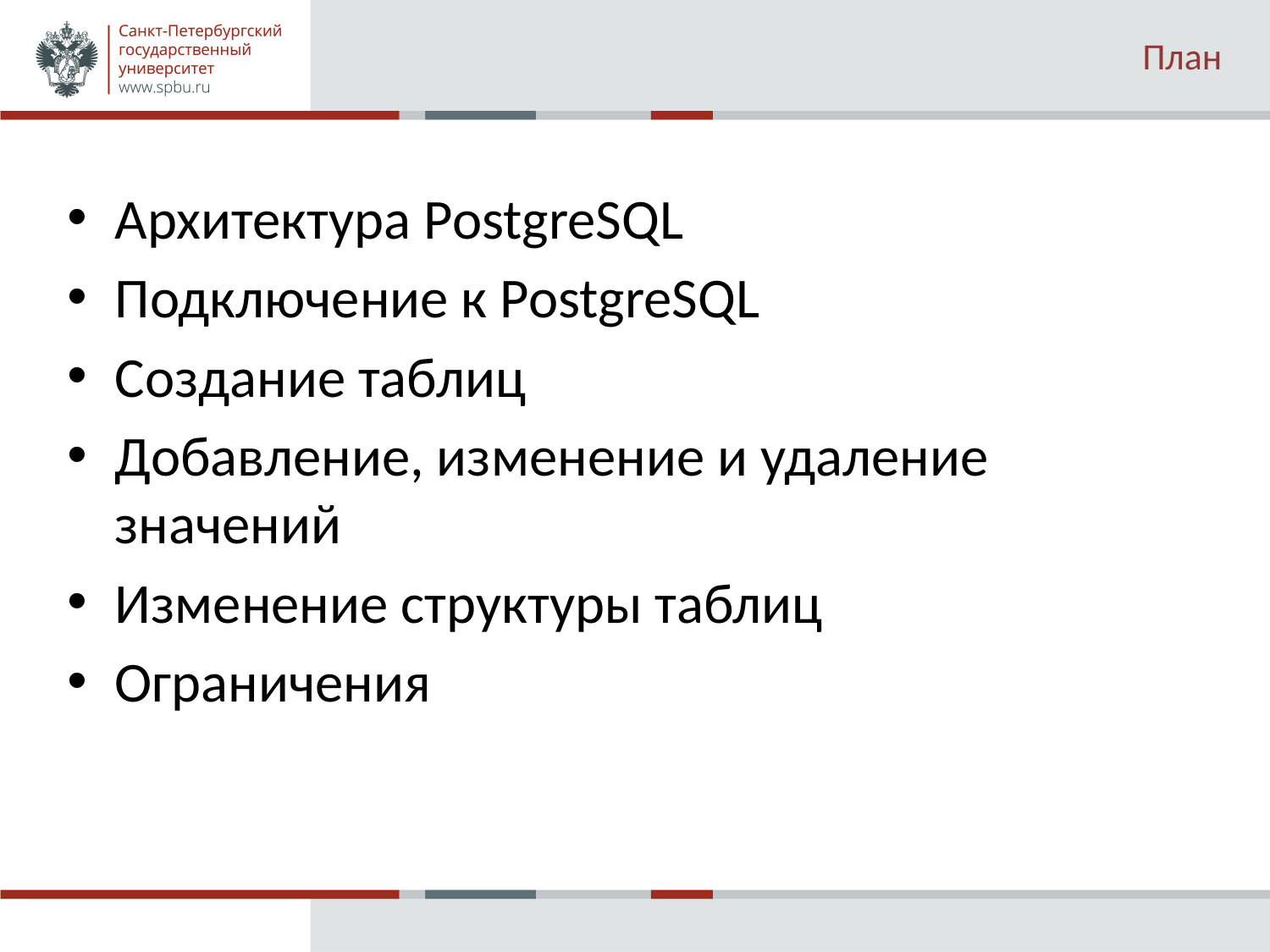

# План
Архитектура PostgreSQL
Подключение к PostgreSQL
Создание таблиц
Добавление, изменение и удаление значений
Изменение структуры таблиц
Ограничения
2